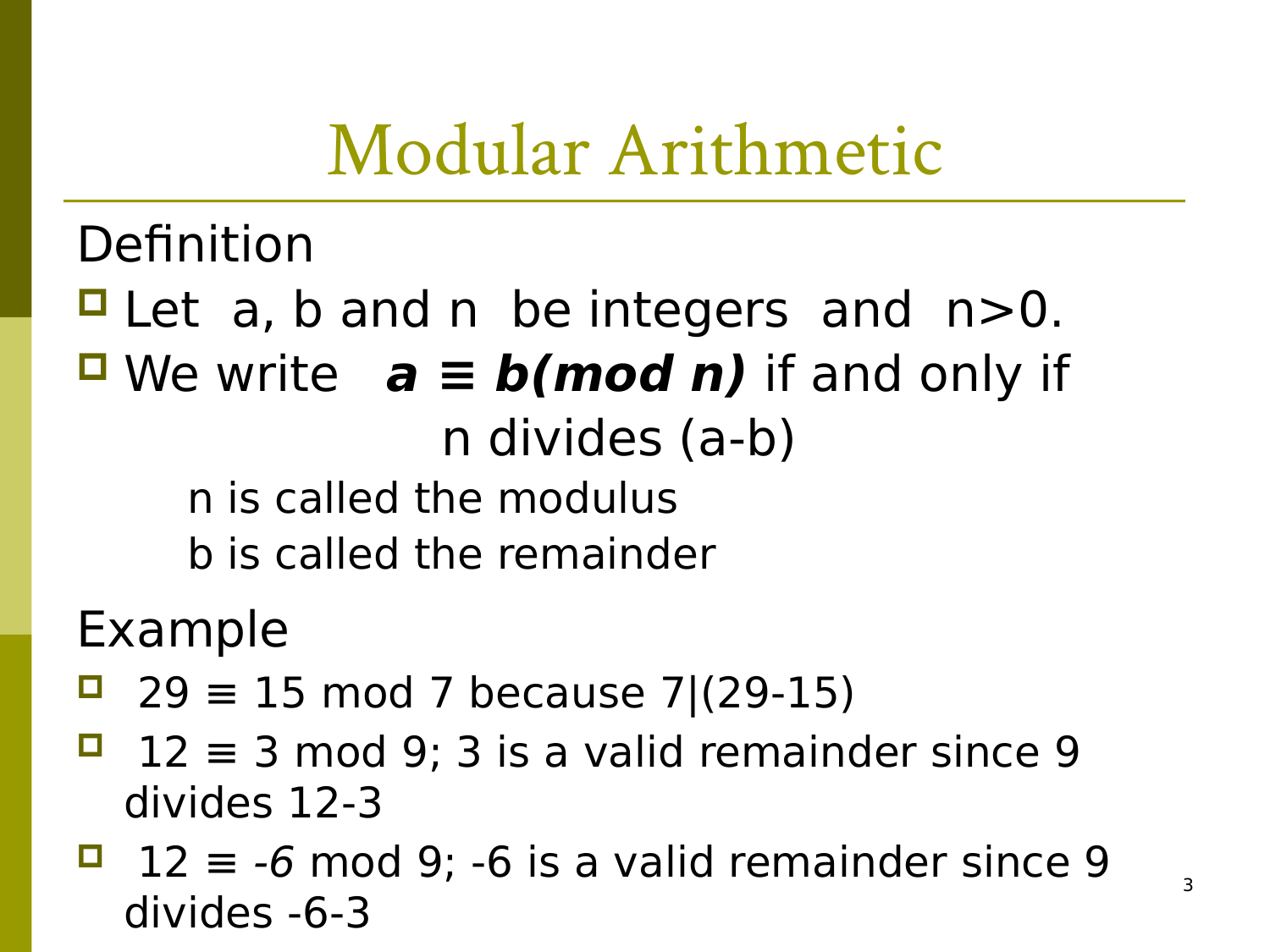

# Modular Arithmetic
Definition
Let  a, b and n  be integers  and  n>0.
We write   a ≡ b(mod n) if and only if
		n divides (a-b)
n is called the modulus
b is called the remainder

Example
 29 ≡ 15 mod 7 because 7|(29-15)
 12 ≡ 3 mod 9; 3 is a valid remainder since 9 divides 12-3
 12 ≡ -6 mod 9; -6 is a valid remainder since 9 divides -6-3
3